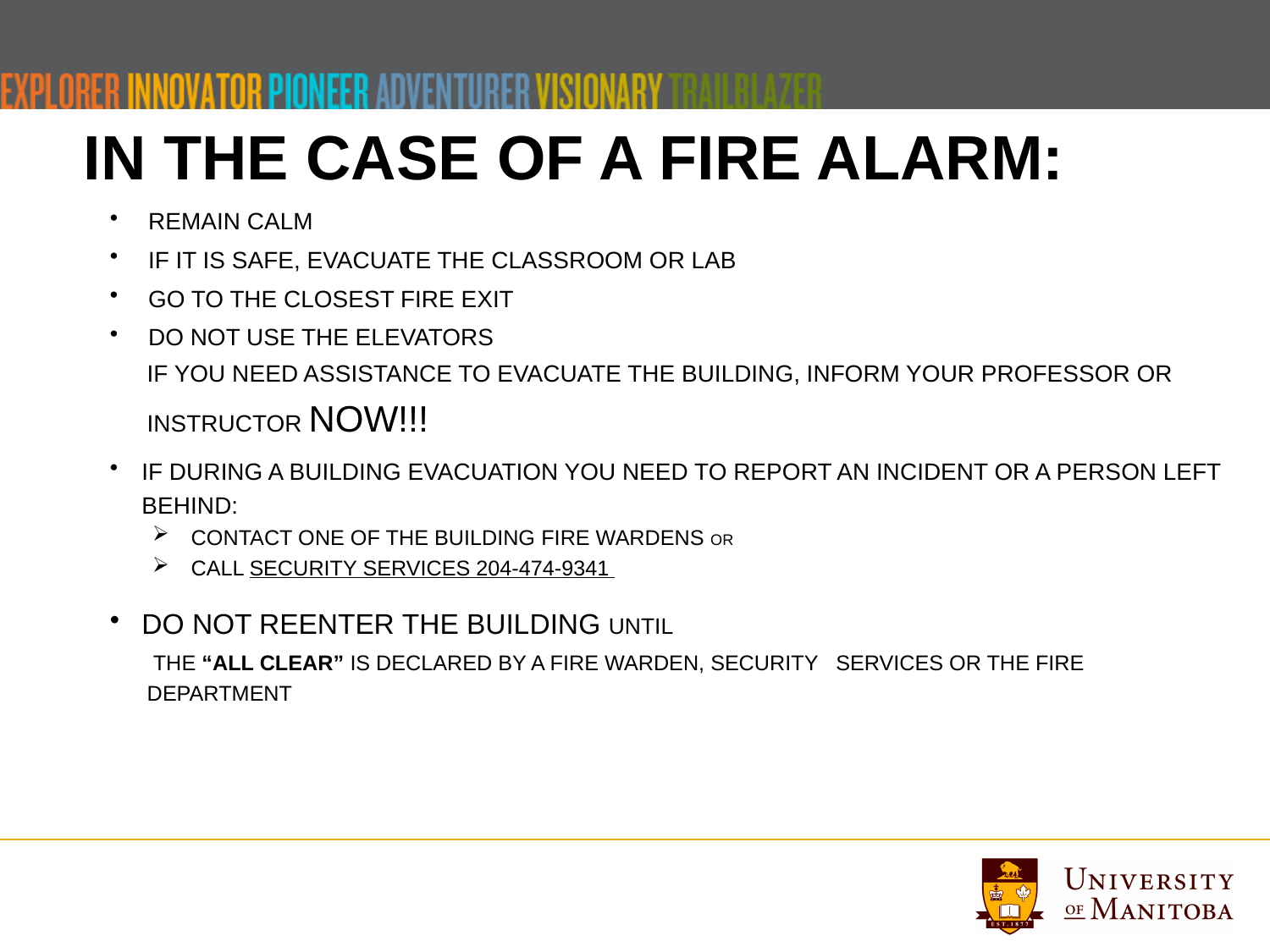

# IN THE CASE OF A FIRE ALARM:
 Remain calm
 if it is safe, evacuate the classroom or lab
 go TO THE closest FIRE EXIT
 Do not use the elevators
if you need assistance to evacuate the building, inform YOUR PROFESSOR OR instructor NOW!!!

IF during a building evacuation YOU NEED TO report AN INCIDENT OR A PERSON LEFT BEHIND:
  contact one of the Building FIRE WARDENS OR
  CALL security services 204-474-9341

Do not reenter the building until
 the “all clear” IS DECLARED BY A FIRE WARDEN, security   services or the fire Department